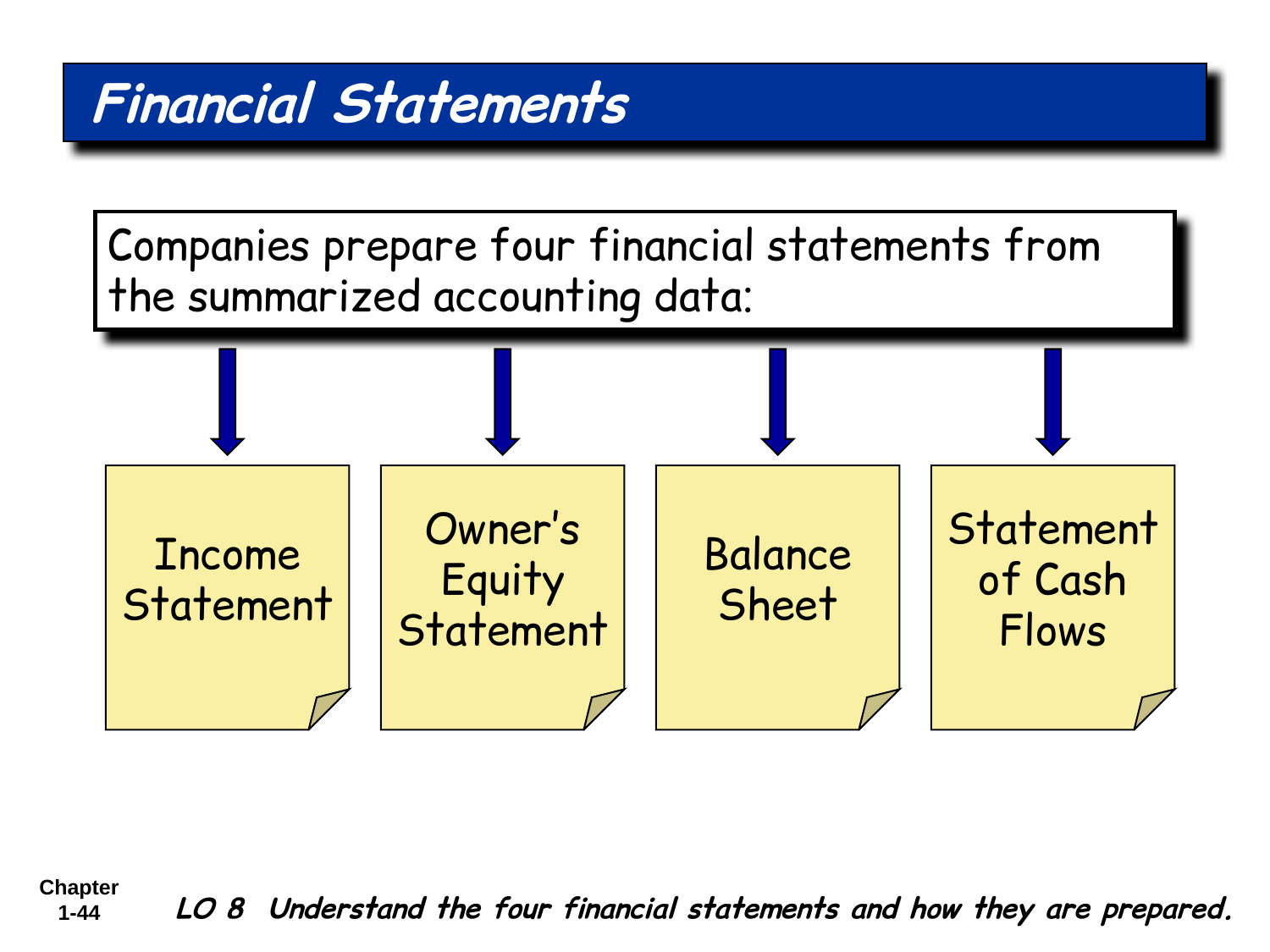

# Financial Statements
Companies prepare four financial statements from the summarized accounting data:

Income Statement
Owner’s Equity Statement
Balance Sheet
Statement of Cash Flows
LO 8  Understand the four financial statements and how they are prepared.